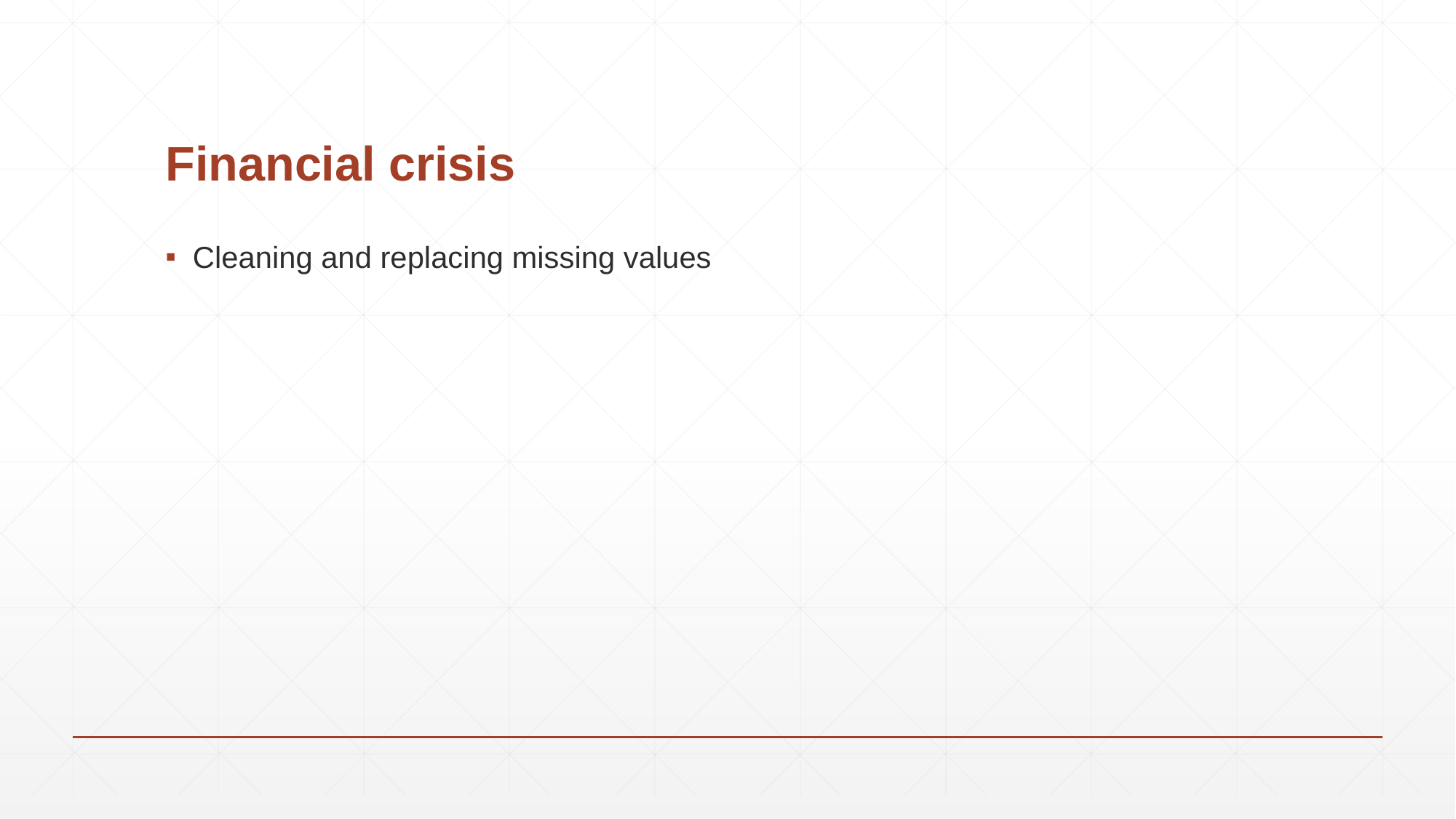

# Financial crisis
Cleaning and replacing missing values